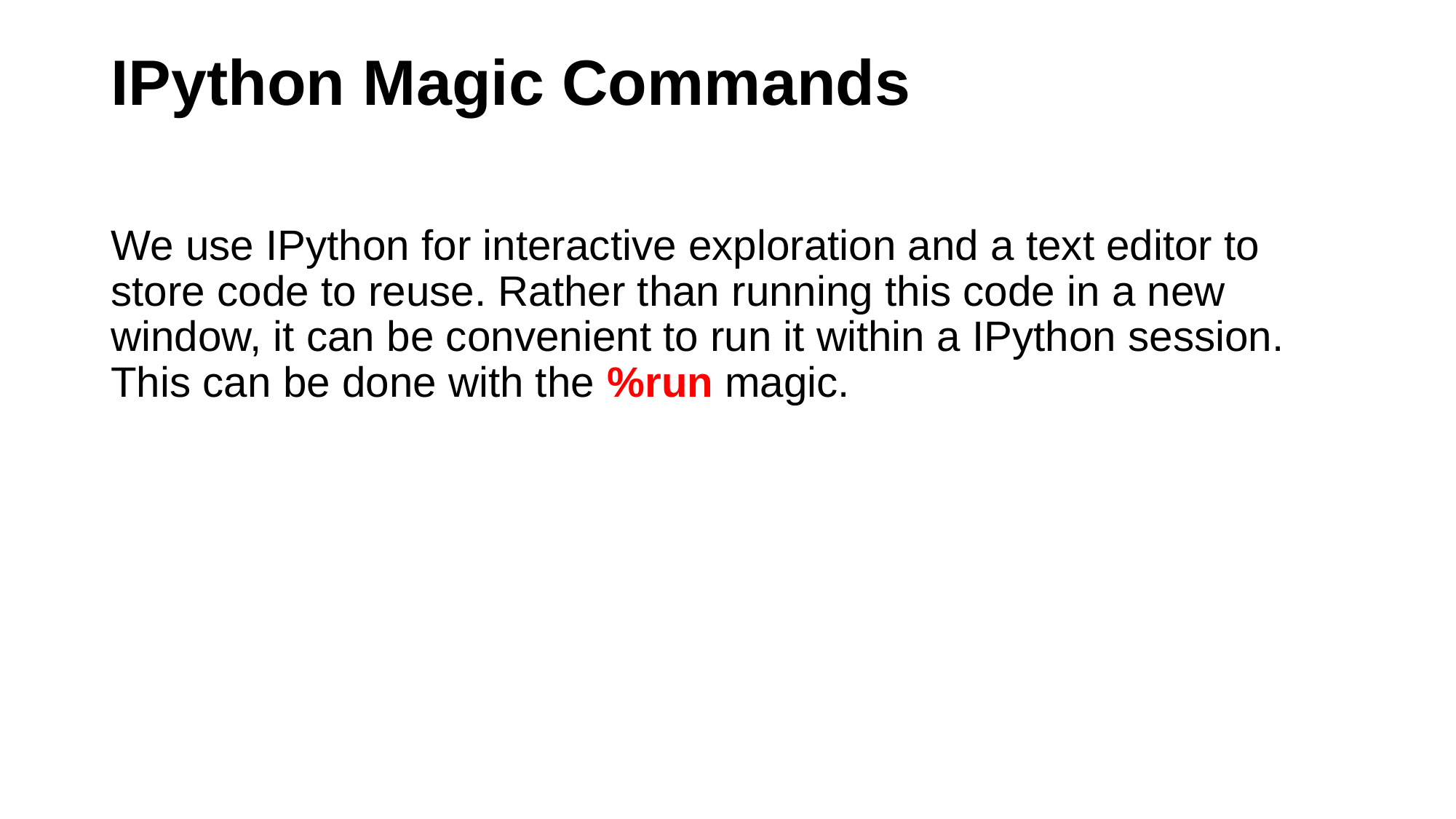

# IPython Magic Commands
We use IPython for interactive exploration and a text editor to store code to reuse. Rather than running this code in a new window, it can be convenient to run it within a IPython session. This can be done with the %run magic.